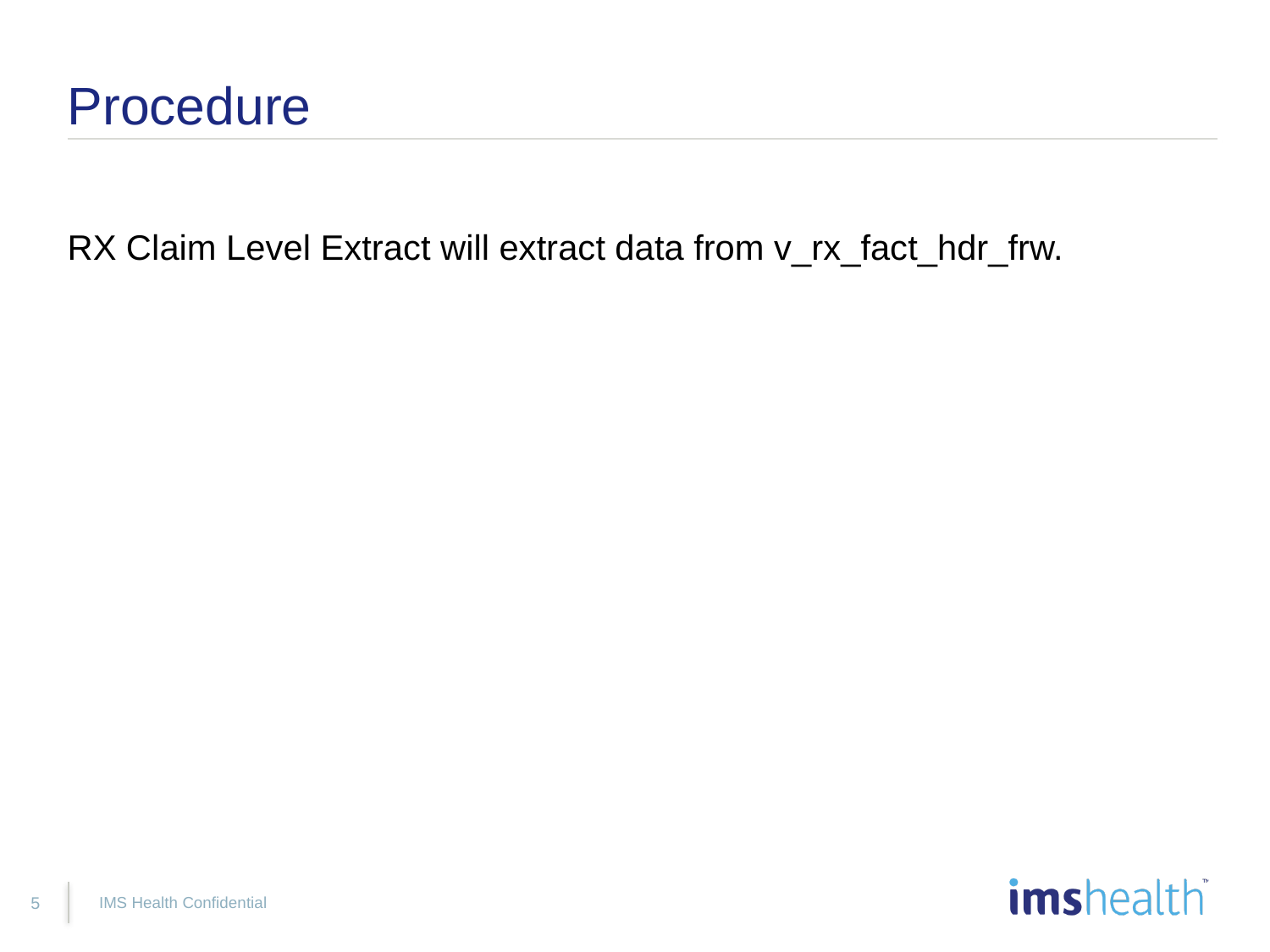

# Procedure
RX Claim Level Extract will extract data from v_rx_fact_hdr_frw.

IMS Health Confidential